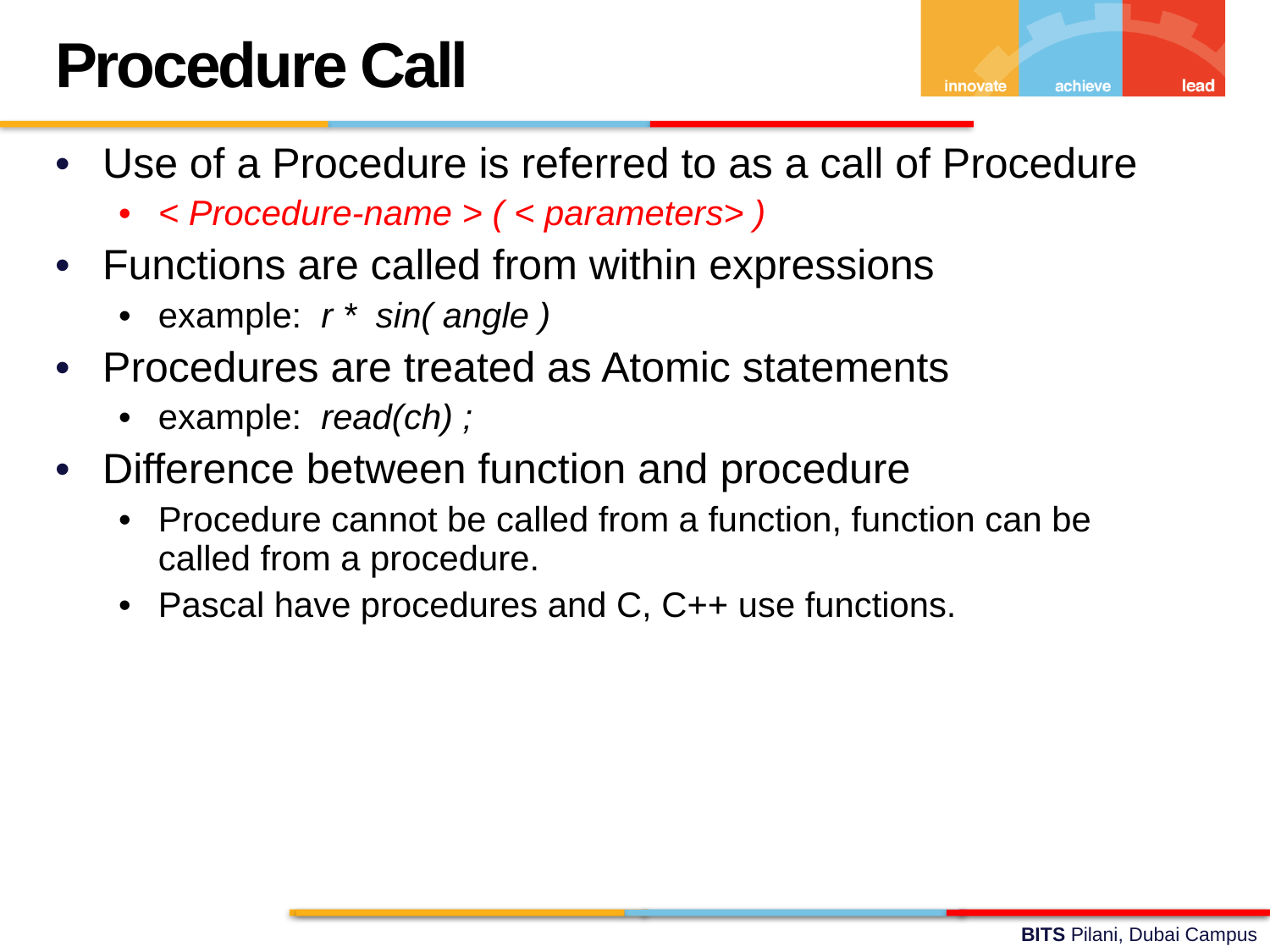

Procedure Call
Use of a Procedure is referred to as a call of Procedure
< Procedure-name > ( < parameters> )
Functions are called from within expressions
example:  r *  sin( angle )
Procedures are treated as Atomic statements
example:  read(ch) ;
Difference between function and procedure
Procedure cannot be called from a function, function can be called from a procedure.
Pascal have procedures and C, C++ use functions.